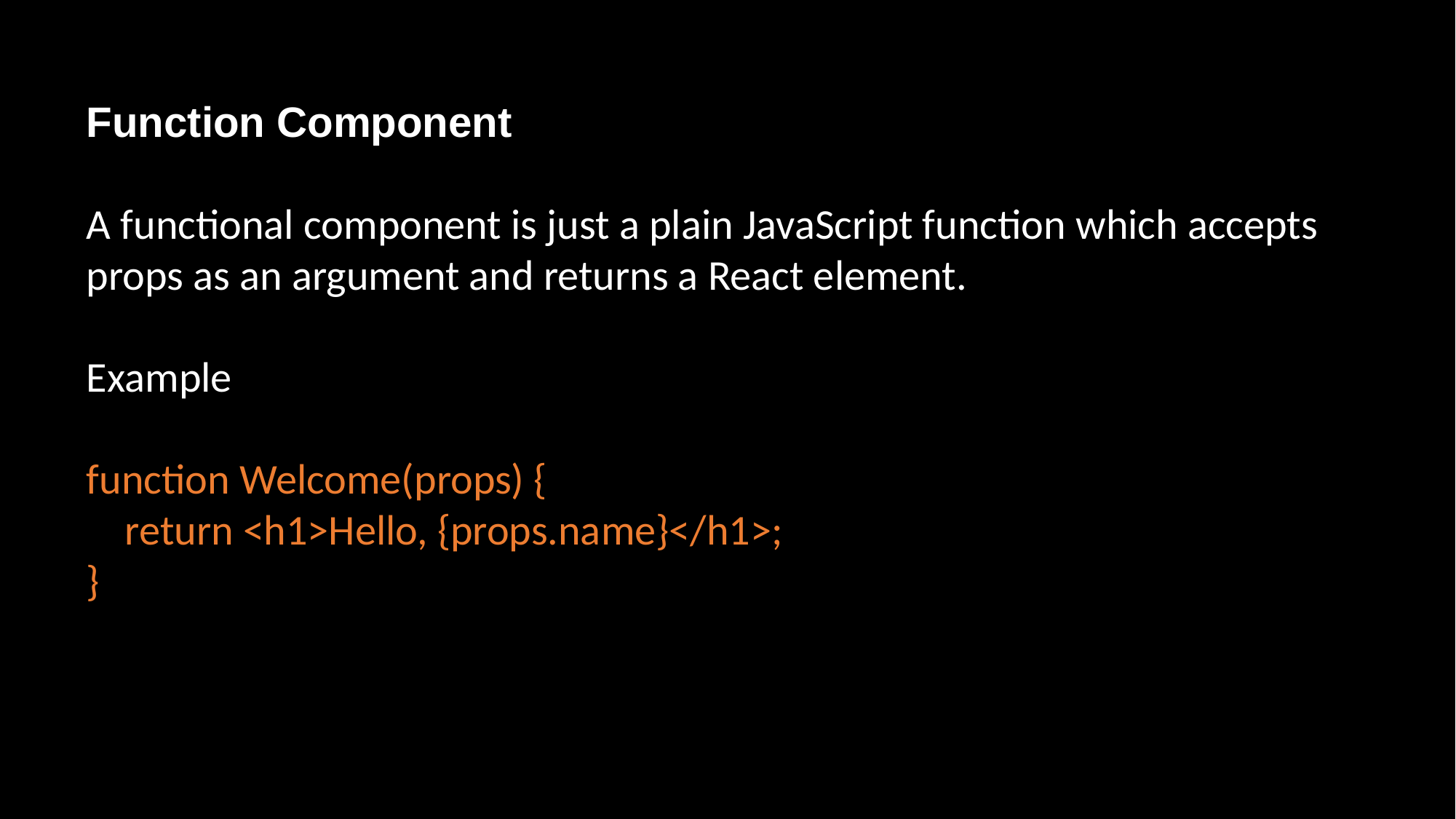

Function Component

A functional component is just a plain JavaScript function which accepts props as an argument and returns a React element.

Example

function Welcome(props) {
    return <h1>Hello, {props.name}</h1>;
}